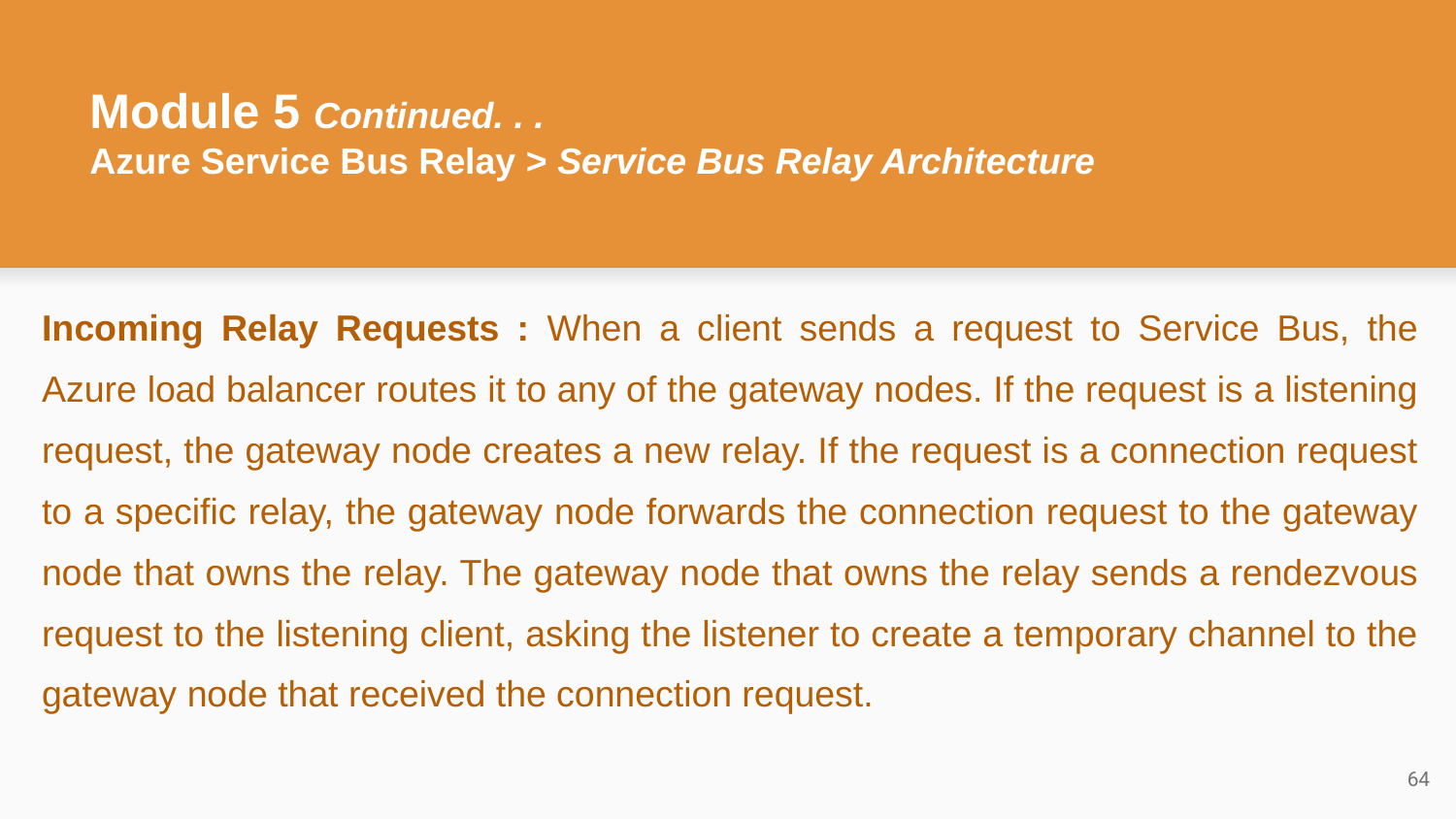

# Module 5 Continued. . .
Azure Service Bus Relay > Service Bus Relay Architecture

Incoming Relay Requests : When a client sends a request to Service Bus, the Azure load balancer routes it to any of the gateway nodes. If the request is a listening request, the gateway node creates a new relay. If the request is a connection request to a specific relay, the gateway node forwards the connection request to the gateway node that owns the relay. The gateway node that owns the relay sends a rendezvous request to the listening client, asking the listener to create a temporary channel to the gateway node that received the connection request.
64